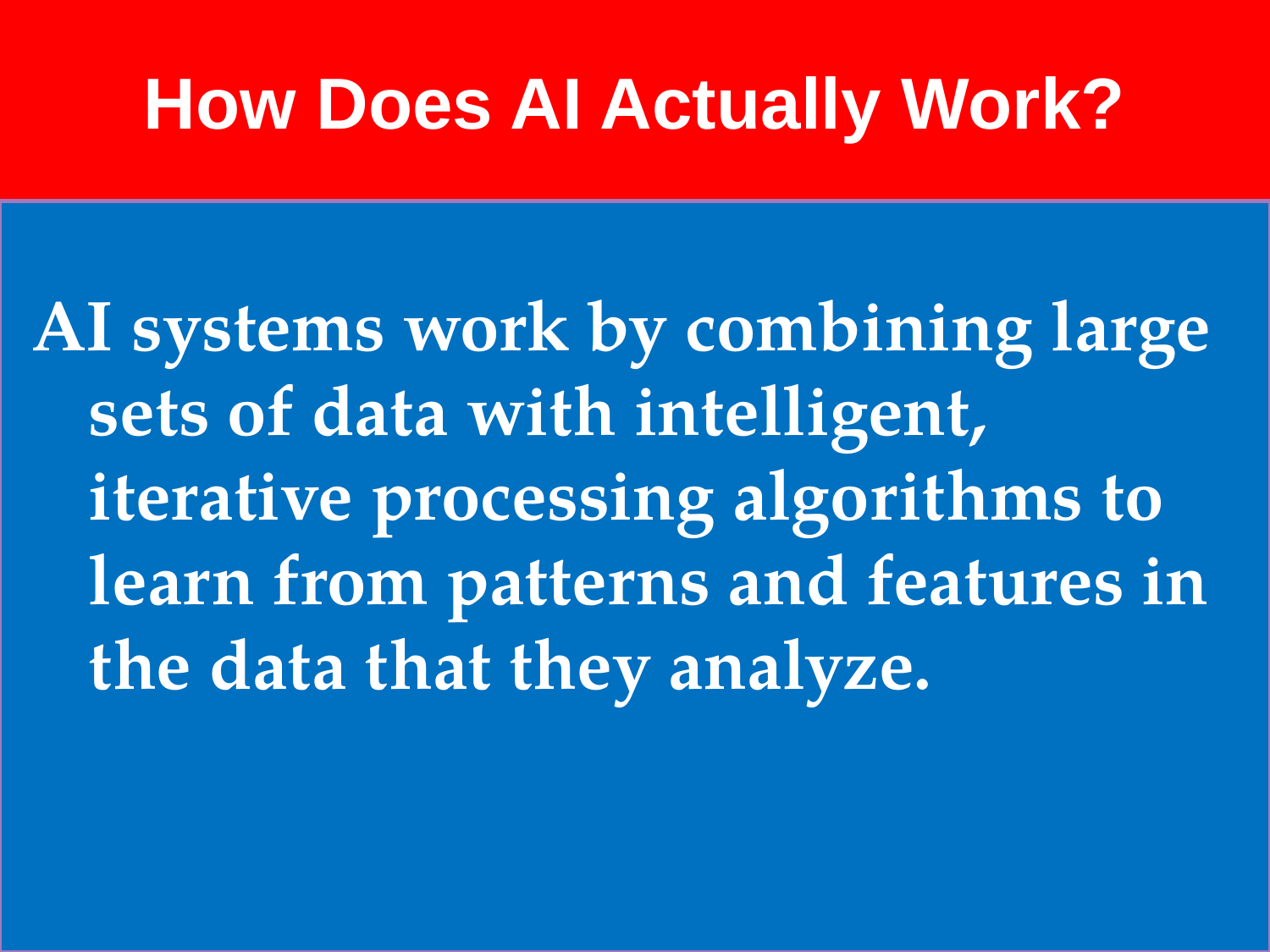

# How Does AI Actually Work?

AI systems work by combining large sets of data with intelligent, iterative processing algorithms to learn from patterns and features in the data that they analyze.